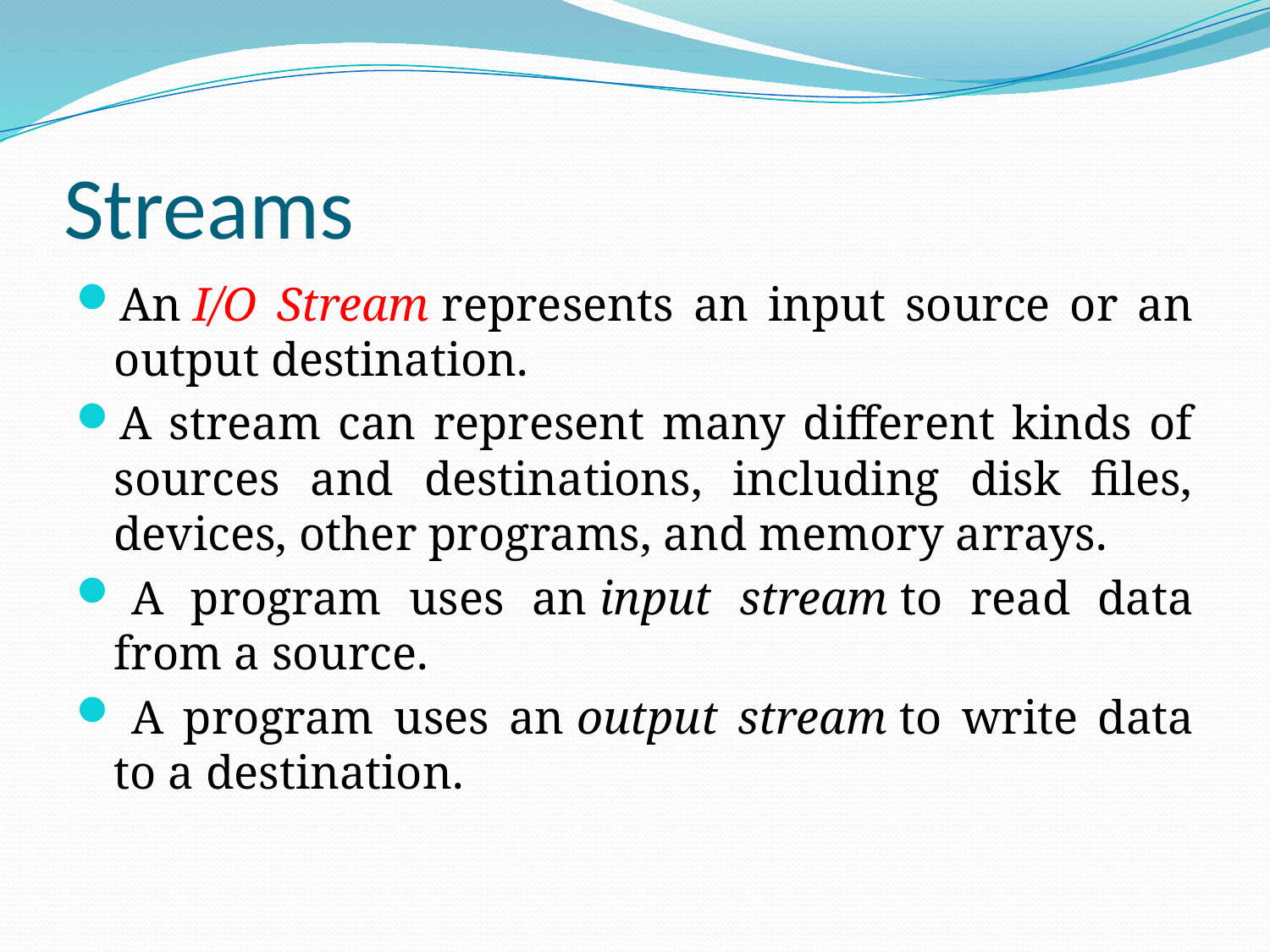

# Streams
An I/O Stream represents an input source or an output destination.
A stream can represent many different kinds of sources and destinations, including disk files, devices, other programs, and memory arrays.
 A program uses an input stream to read data from a source.
 A program uses an output stream to write data to a destination.